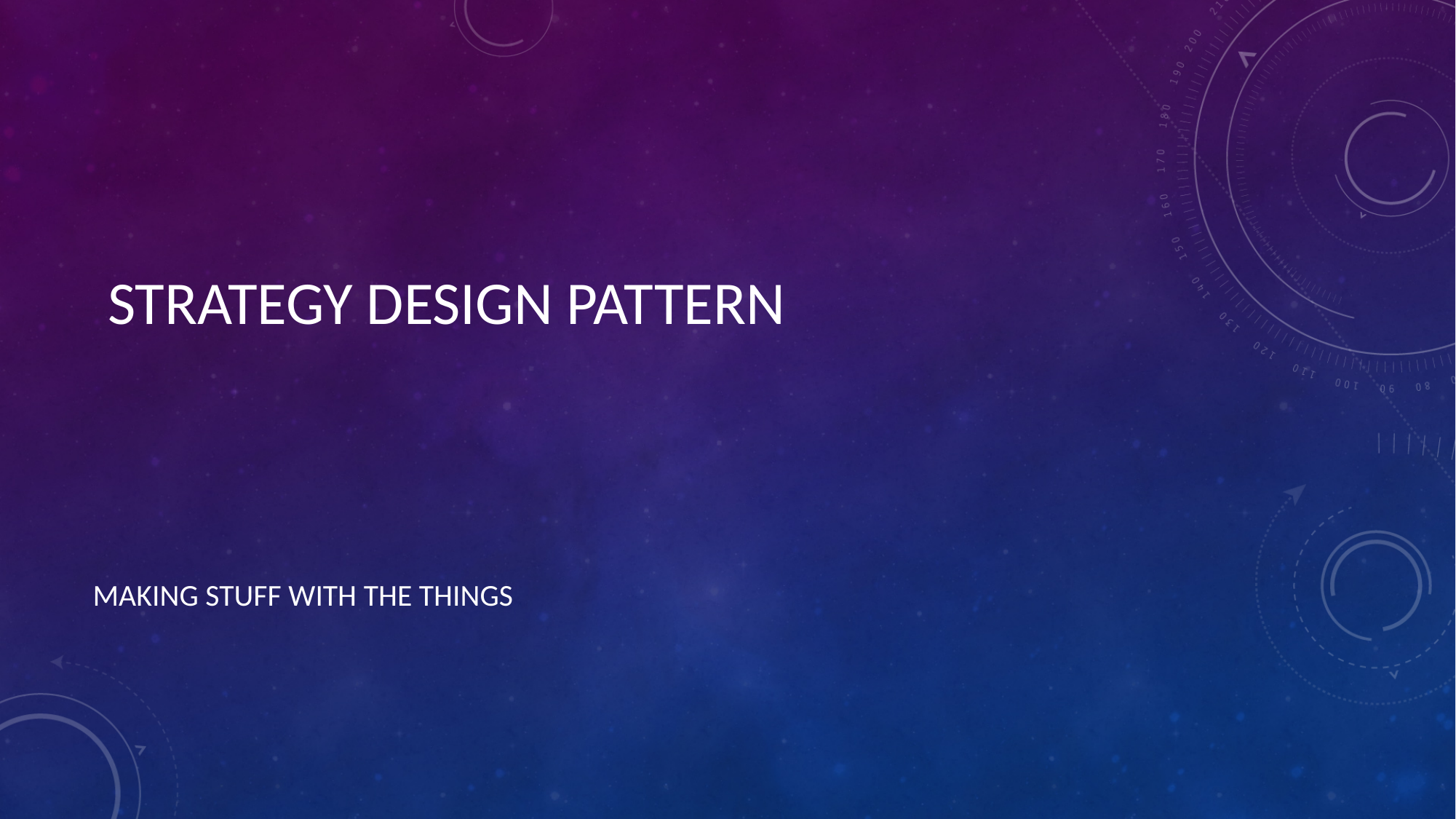

# STRATEGY Design Pattern
Making stuff with the things